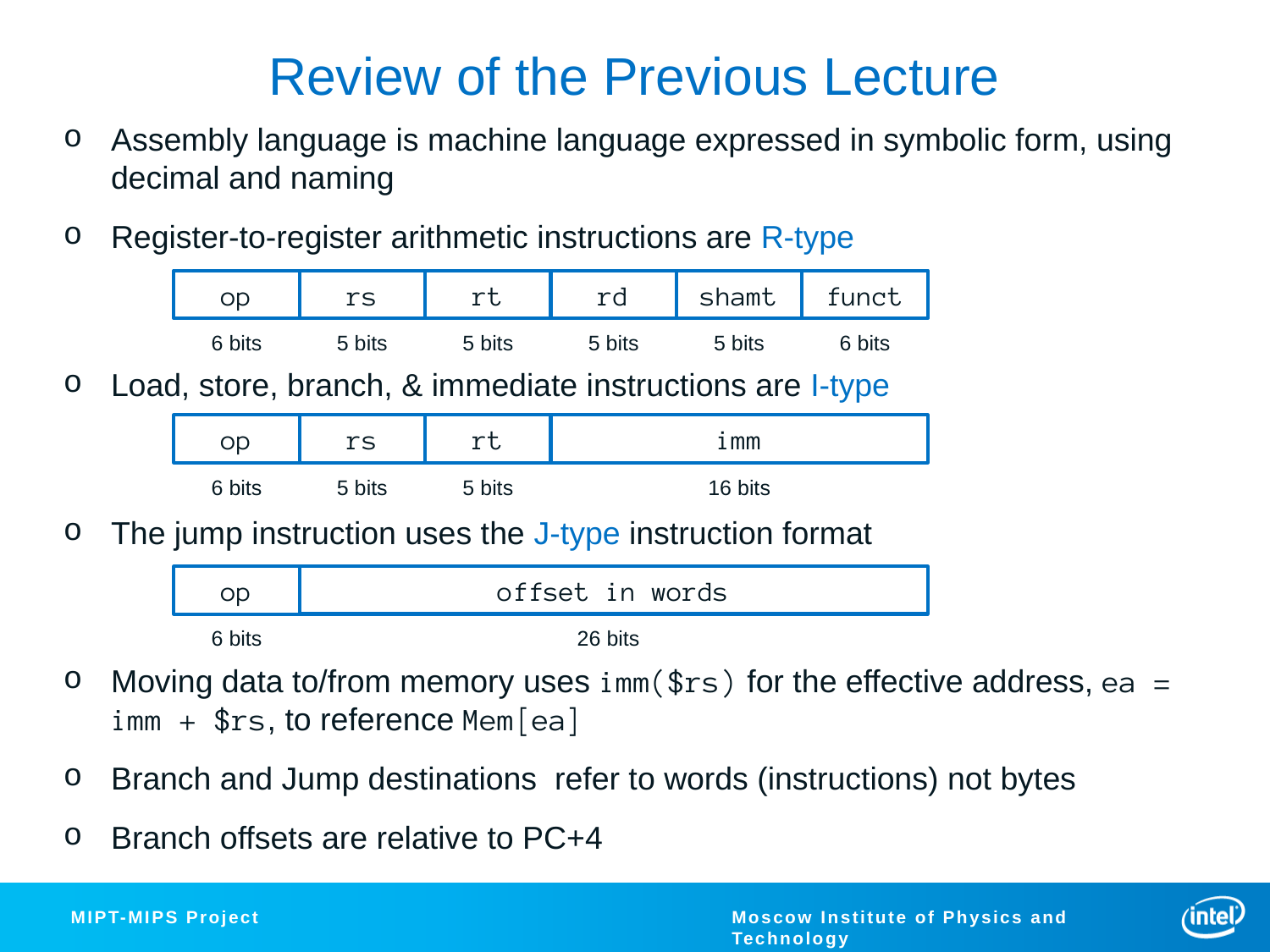

# Review of the Previous Lecture
Assembly language is machine language expressed in symbolic form, using decimal and naming
Register-to-register arithmetic instructions are R-type

Load, store, branch, & immediate instructions are I-type

The jump instruction uses the J-type instruction format

Moving data to/from memory uses imm($rs) for the effective address, ea = imm + $rs, to reference Mem[ea]
Branch and Jump destinations  refer to words (instructions) not bytes
Branch offsets are relative to PC+4
op
rs
rt
rd
shamt
funct
6 bits
5 bits
5 bits
5 bits
5 bits
6 bits
op
rs
rt
imm
6 bits
5 bits
5 bits
16 bits
op
offset in words
6 bits
26 bits